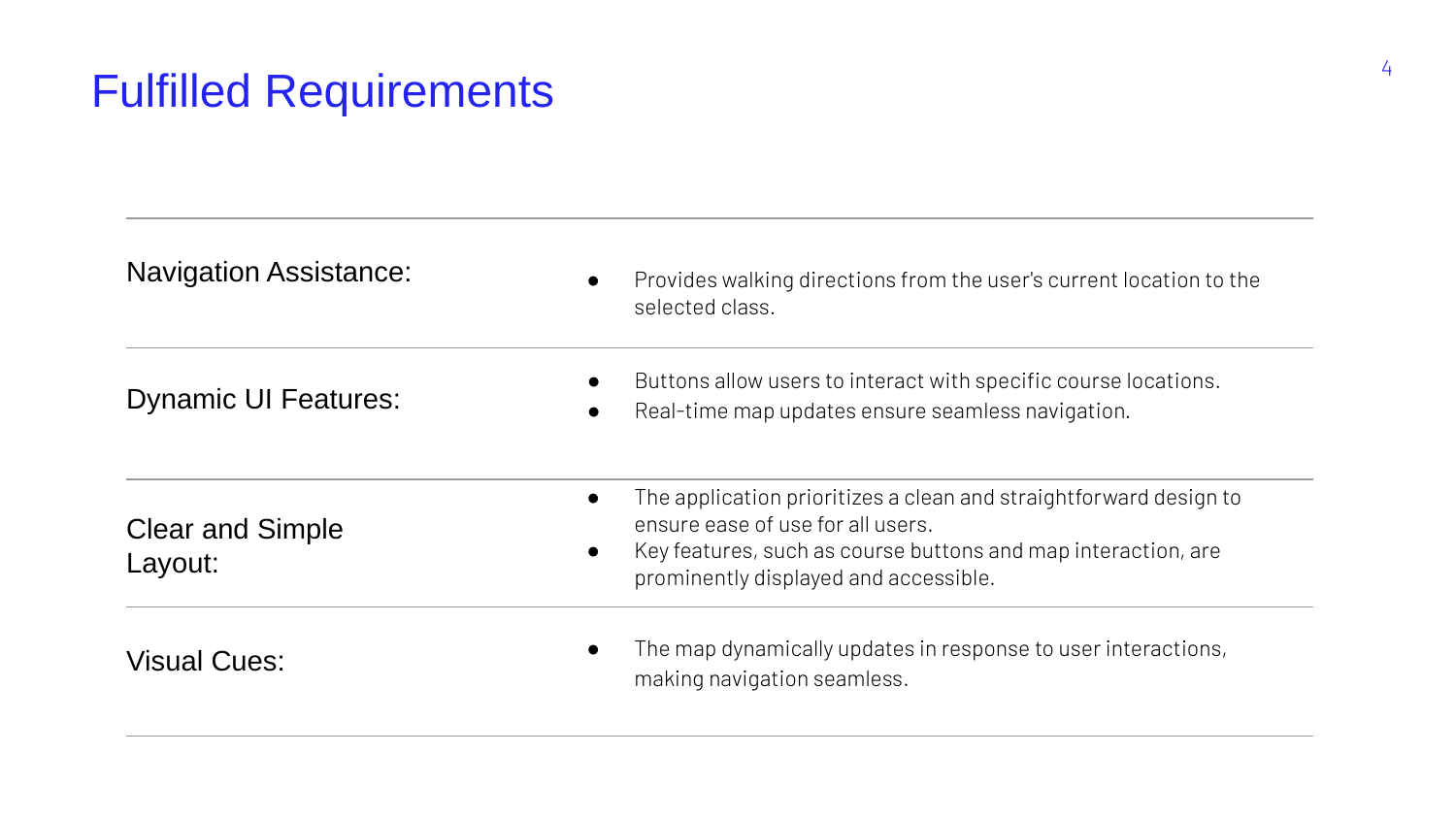

4
Fulfilled Requirements
# Navigation Assistance:

Provides walking directions from the user's current location to the selected class.
Buttons allow users to interact with specific course locations.
Real-time map updates ensure seamless navigation.

Dynamic UI Features:

The application prioritizes a clean and straightforward design to ensure ease of use for all users.
Key features, such as course buttons and map interaction, are prominently displayed and accessible.
Clear and Simple Layout:

The map dynamically updates in response to user interactions, making navigation seamless.
Visual Cues: